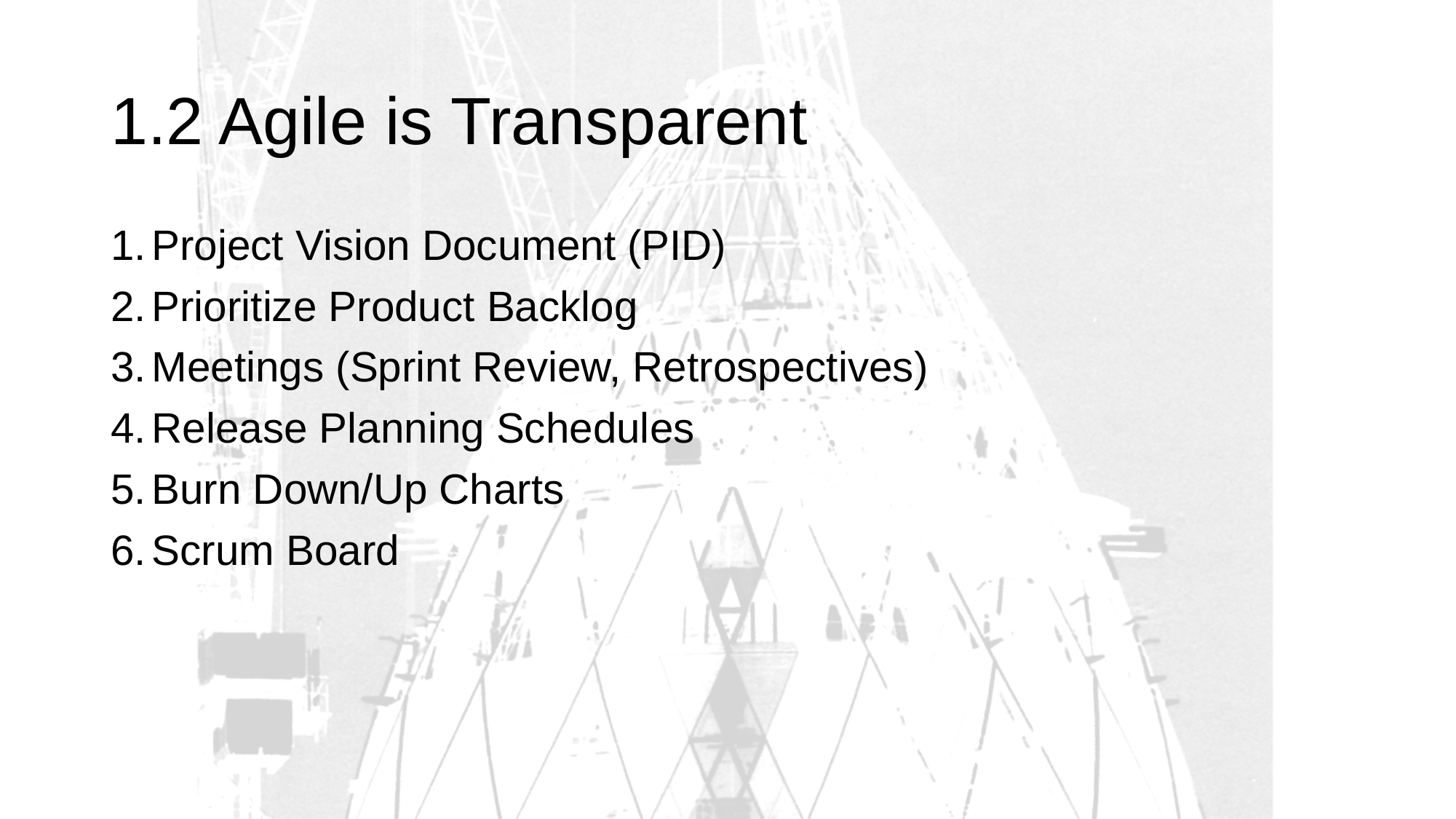

# 1.2 Agile is Transparent
Project Vision Document (PID)
Prioritize Product Backlog
Meetings (Sprint Review, Retrospectives)
Release Planning Schedules
Burn Down/Up Charts
Scrum Board